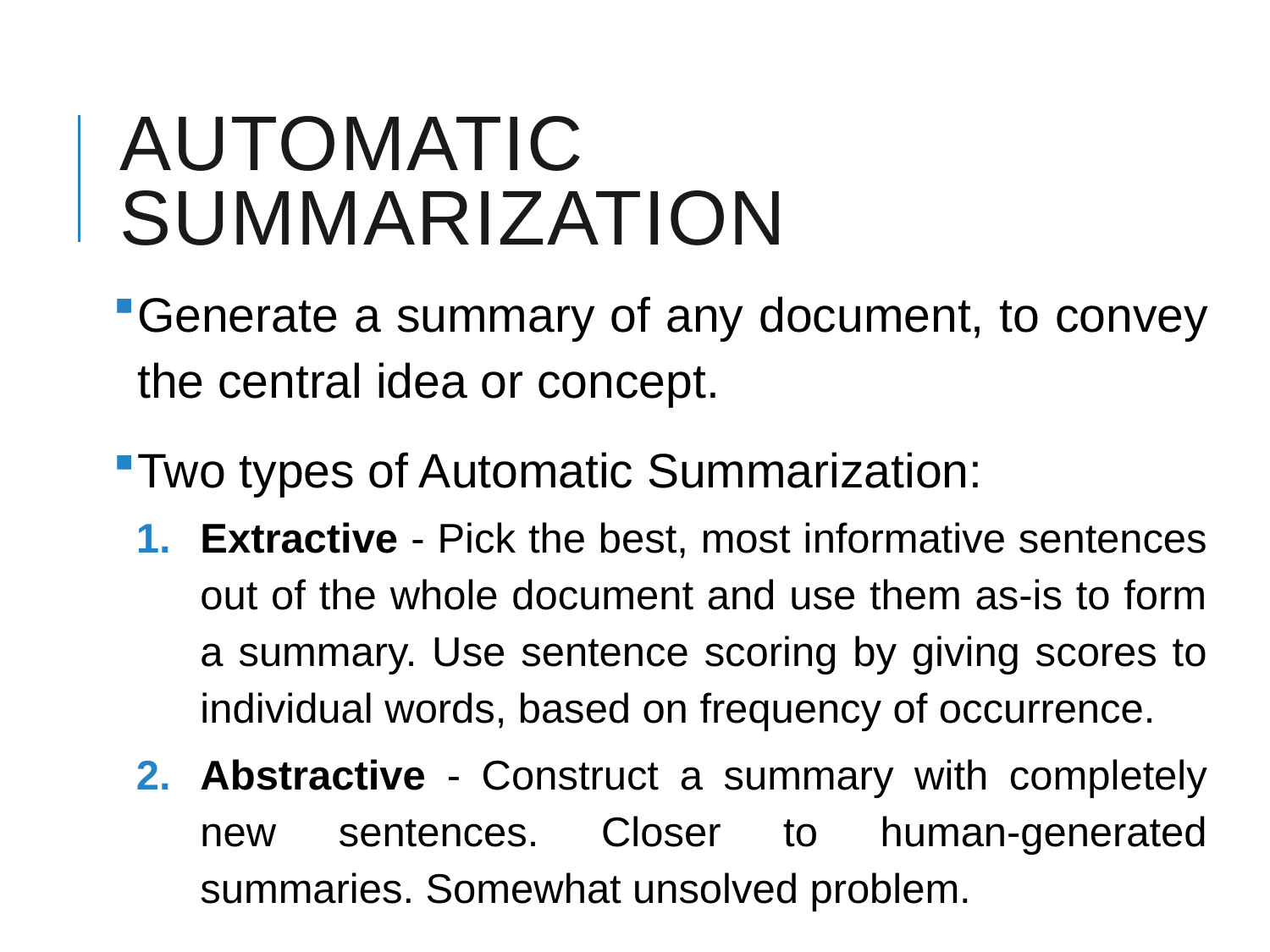

# Automatic Summarization
Generate a summary of any document, to convey the central idea or concept.
Two types of Automatic Summarization:
Extractive - Pick the best, most informative sentences out of the whole document and use them as-is to form a summary. Use sentence scoring by giving scores to individual words, based on frequency of occurrence.
Abstractive - Construct a summary with completely new sentences. Closer to human-generated summaries. Somewhat unsolved problem.